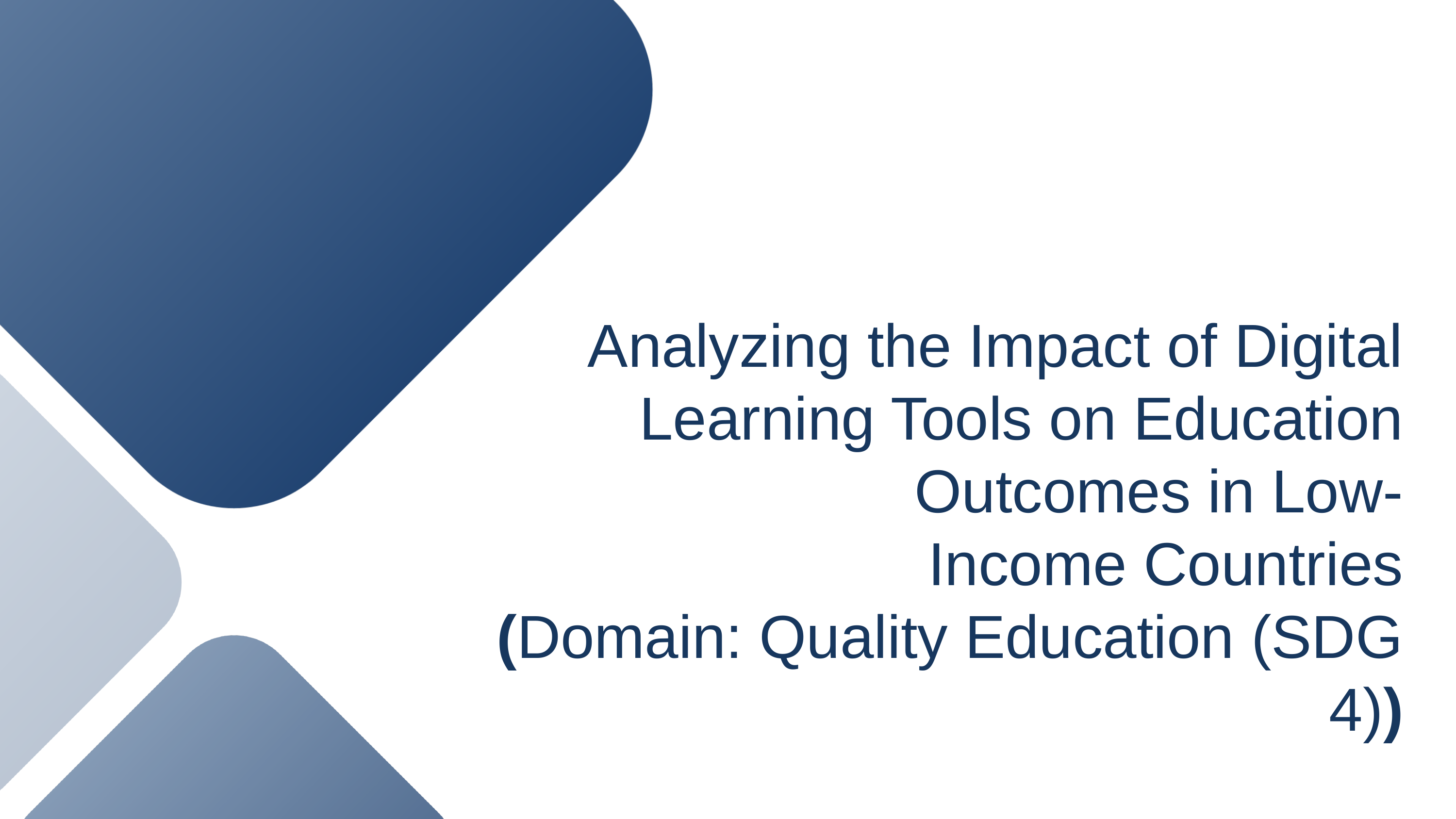

Analyzing the Impact of Digital Learning Tools on Education Outcomes in Low-Income Countries
(Domain: Quality Education (SDG 4))